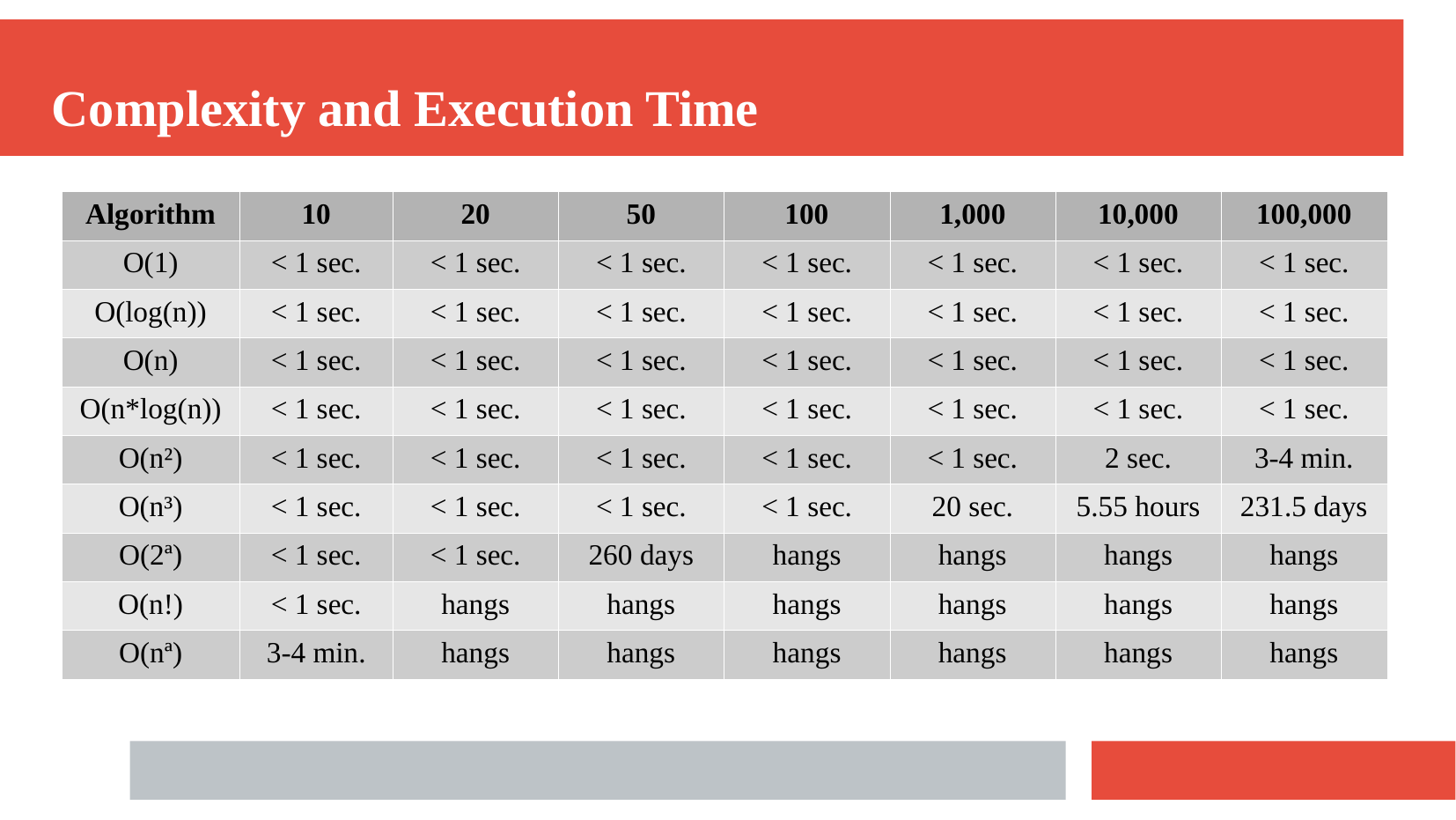

Complexity and Execution Time
| Algorithm | 10 | 20 | 50 | 100 | 1,000 | 10,000 | 100,000 |
| --- | --- | --- | --- | --- | --- | --- | --- |
| O(1) | < 1 sec. | < 1 sec. | < 1 sec. | < 1 sec. | < 1 sec. | < 1 sec. | < 1 sec. |
| O(log(n)) | < 1 sec. | < 1 sec. | < 1 sec. | < 1 sec. | < 1 sec. | < 1 sec. | < 1 sec. |
| O(n) | < 1 sec. | < 1 sec. | < 1 sec. | < 1 sec. | < 1 sec. | < 1 sec. | < 1 sec. |
| O(n\*log(n)) | < 1 sec. | < 1 sec. | < 1 sec. | < 1 sec. | < 1 sec. | < 1 sec. | < 1 sec. |
| O(n²) | < 1 sec. | < 1 sec. | < 1 sec. | < 1 sec. | < 1 sec. | 2 sec. | 3-4 min. |
| O(n³) | < 1 sec. | < 1 sec. | < 1 sec. | < 1 sec. | 20 sec. | 5.55 hours | 231.5 days |
| O(2ª) | < 1 sec. | < 1 sec. | 260 days | hangs | hangs | hangs | hangs |
| O(n!) | < 1 sec. | hangs | hangs | hangs | hangs | hangs | hangs |
| O(nª) | 3-4 min. | hangs | hangs | hangs | hangs | hangs | hangs |